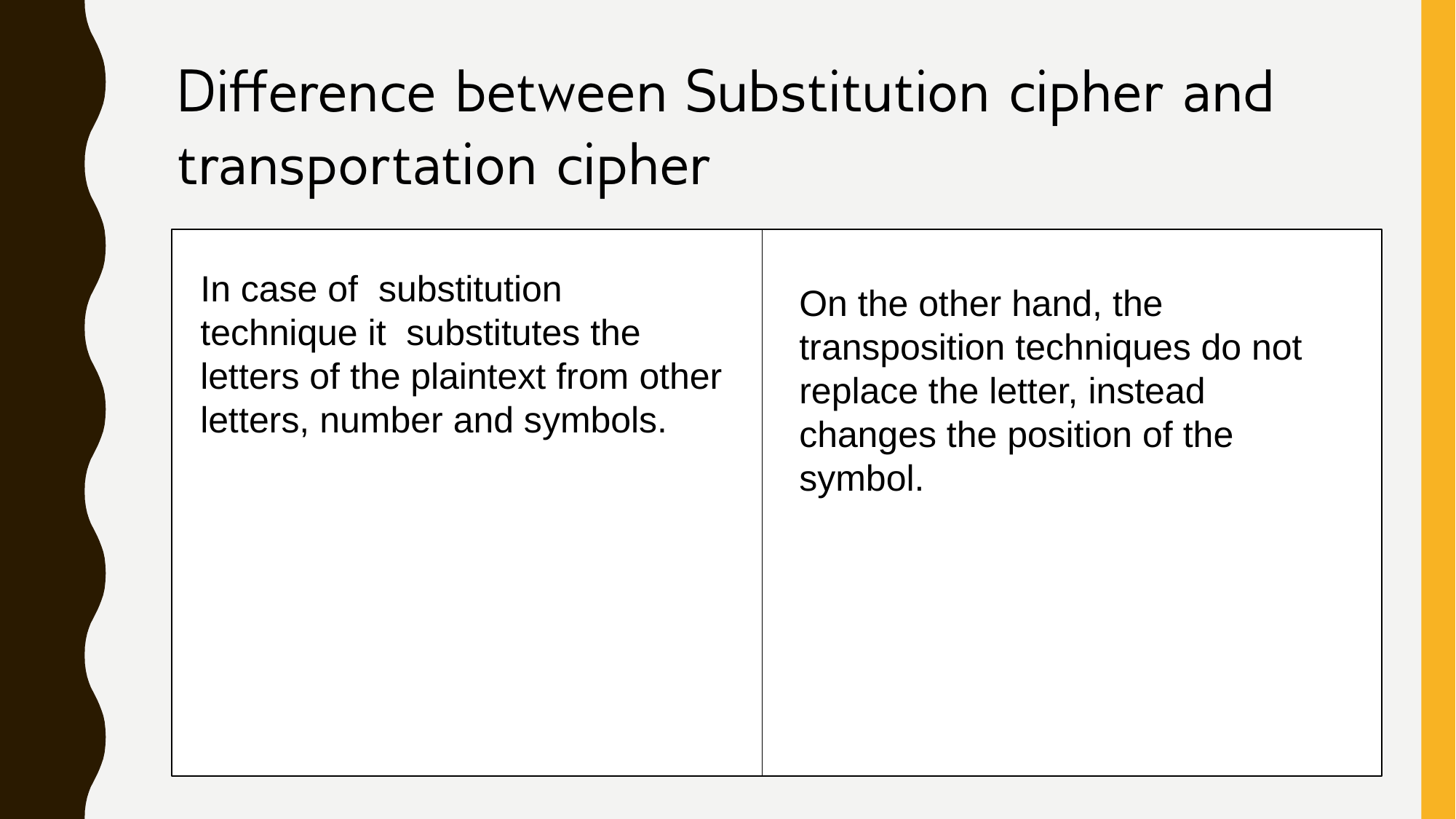

Difference between Substitution cipher and transportation cipher

In case of  substitution technique it  substitutes the letters of the plaintext from other letters, number and symbols.
On the other hand, the transposition techniques do not replace the letter, instead changes the position of the symbol.